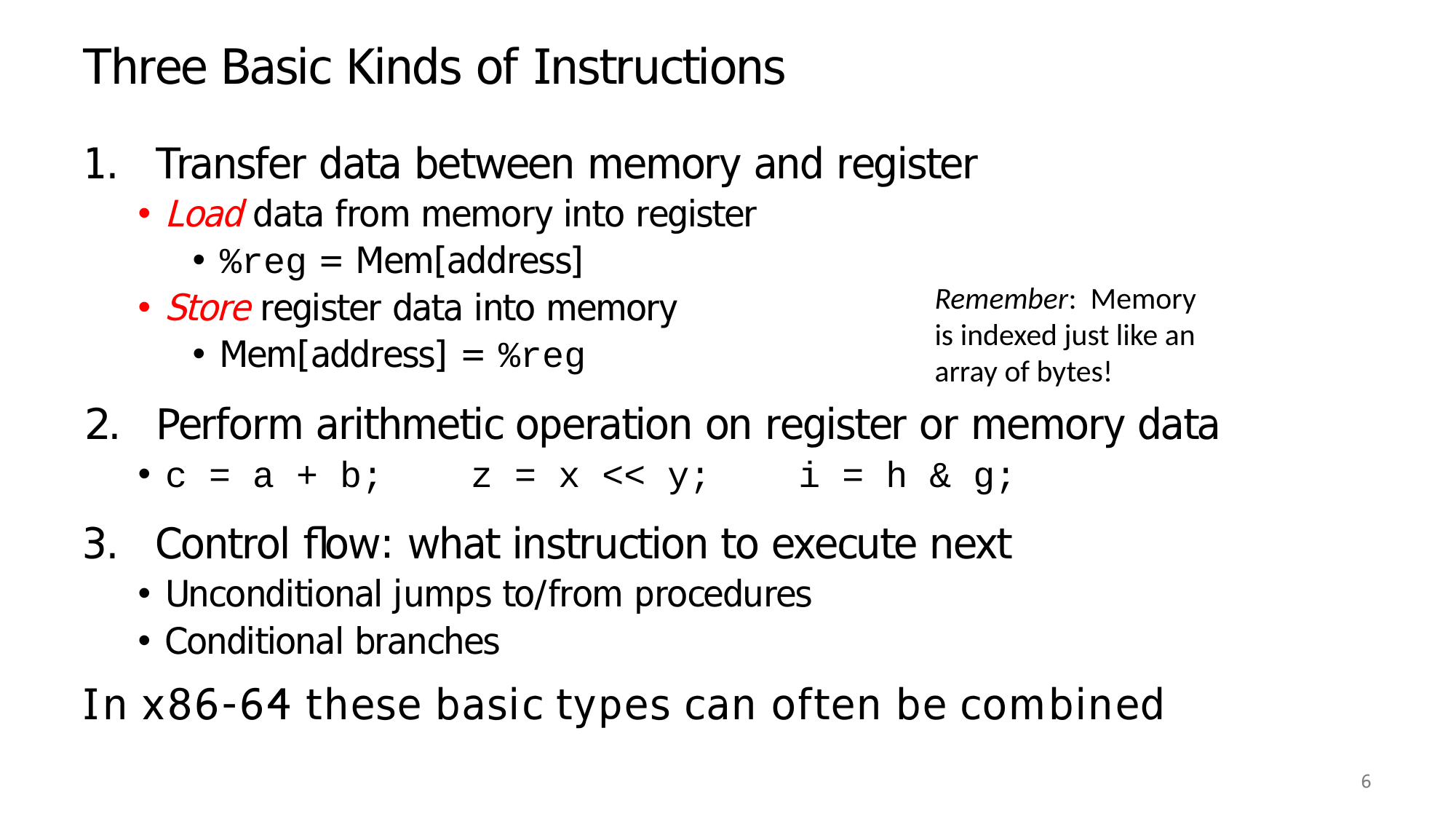

# Three Basic Kinds of Instructions
Transfer data between memory and register
Load data from memory into register
%reg = Mem[address]
Store register data into memory
Mem[address] = %reg
Perform arithmetic operation on register or memory data
c = a + b;    z = x << y;    i = h & g;
Control flow: what instruction to execute next
Unconditional jumps to/from procedures
Conditional branches
In x86-64 these basic types can often be combined

Remember:  Memory is indexed just like an array of bytes!
6